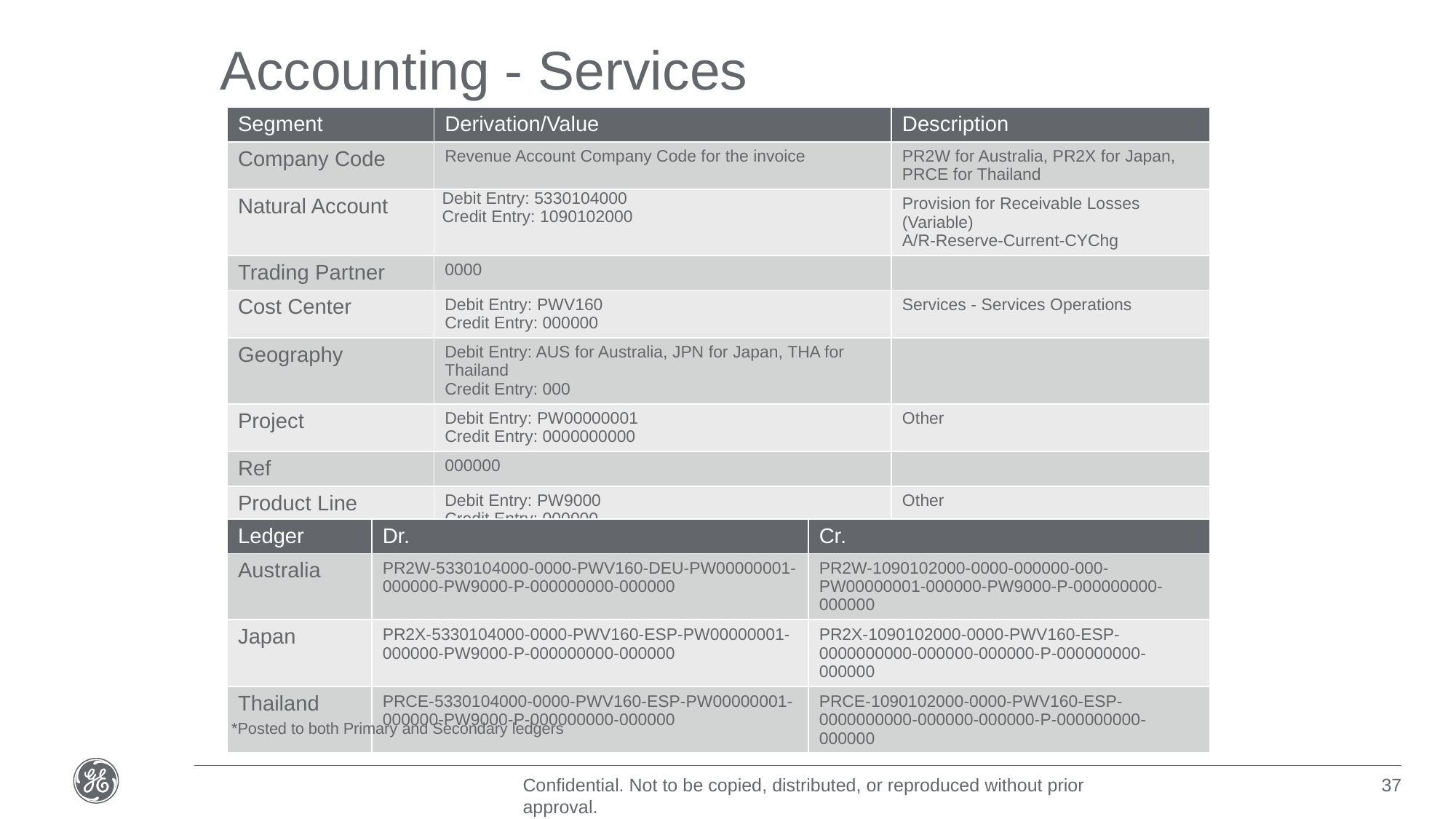

# Accounting - Services
| Segment | Derivation/Value | Description |
| --- | --- | --- |
| Company Code | Revenue Account Company Code for the invoice | PR2W for Australia, PR2X for Japan, PRCE for Thailand |
| Natural Account | Debit Entry: 5330104000 Credit Entry: 1090102000 | Provision for Receivable Losses (Variable) A/R-Reserve-Current-CYChg |
| Trading Partner | 0000 |  |
| Cost Center | Debit Entry: PWV160 Credit Entry: 000000 | Services - Services Operations |
| Geography | Debit Entry: AUS for Australia, JPN for Japan, THA for Thailand Credit Entry: 000 |  |
| Project | Debit Entry: PW00000001 Credit Entry: 0000000000 | Other |
| Ref | 000000 |  |
| Product Line | Debit Entry: PW9000 Credit Entry: 000000 | Other |
| Ledger | Dr. | Cr. |
| --- | --- | --- |
| Australia | PR2W-5330104000-0000-PWV160-DEU-PW00000001-000000-PW9000-P-000000000-000000 | PR2W-1090102000-0000-000000-000-PW00000001-000000-PW9000-P-000000000-000000 |
| Japan | PR2X-5330104000-0000-PWV160-ESP-PW00000001-000000-PW9000-P-000000000-000000 | PR2X-1090102000-0000-PWV160-ESP-0000000000-000000-000000-P-000000000-000000 |
| Thailand | PRCE-5330104000-0000-PWV160-ESP-PW00000001-000000-PW9000-P-000000000-000000 | PRCE-1090102000-0000-PWV160-ESP-0000000000-000000-000000-P-000000000-000000 |
*Posted to both Primary and Secondary ledgers
37